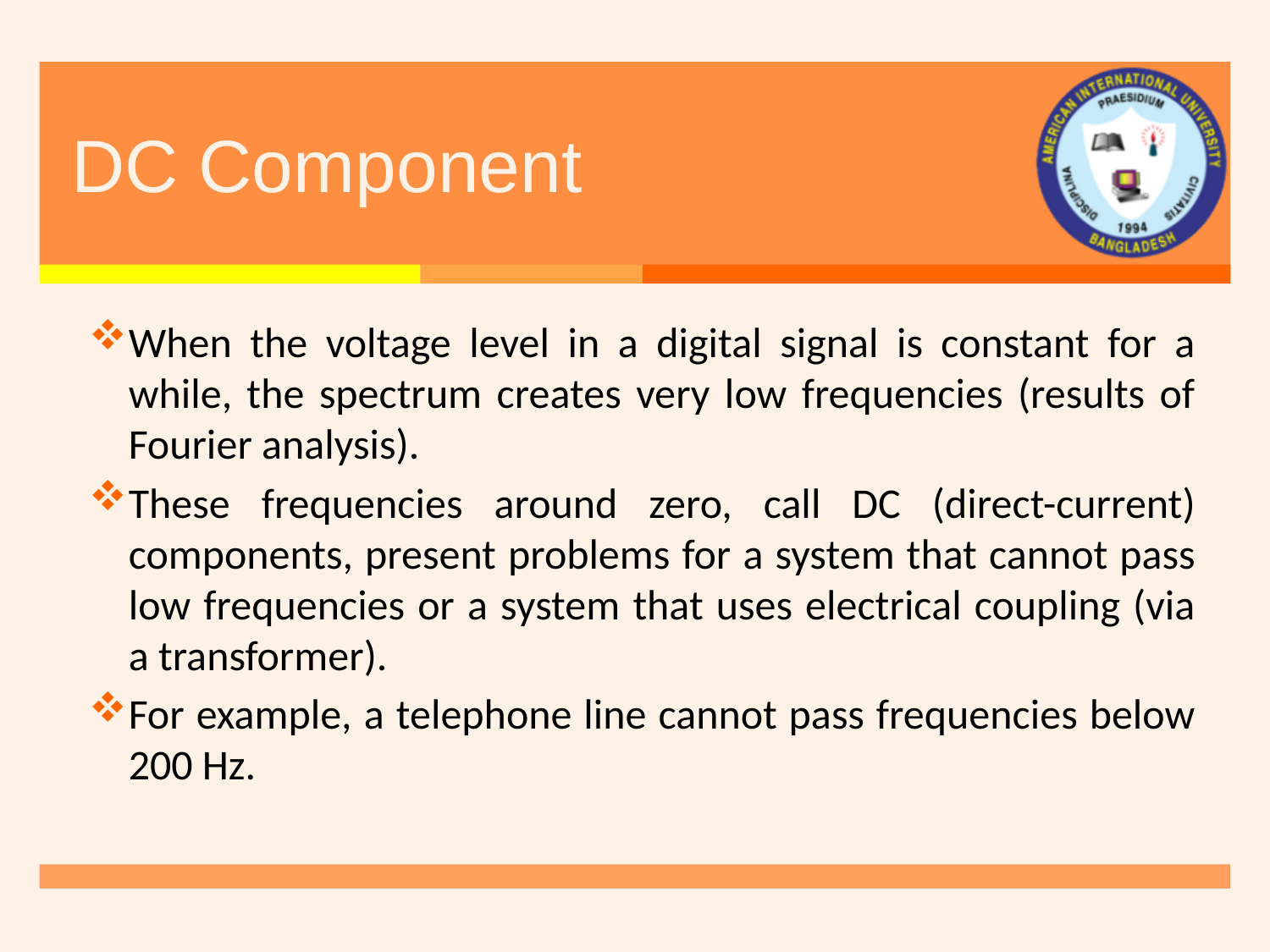

# DC Component

When the voltage level in a digital signal is constant for a while, the spectrum creates very low frequencies (results of Fourier analysis).
These frequencies around zero, call DC (direct-current) components, present problems for a system that cannot pass low frequencies or a system that uses electrical coupling (via a transformer).
For example, a telephone line cannot pass frequencies below 200 Hz.